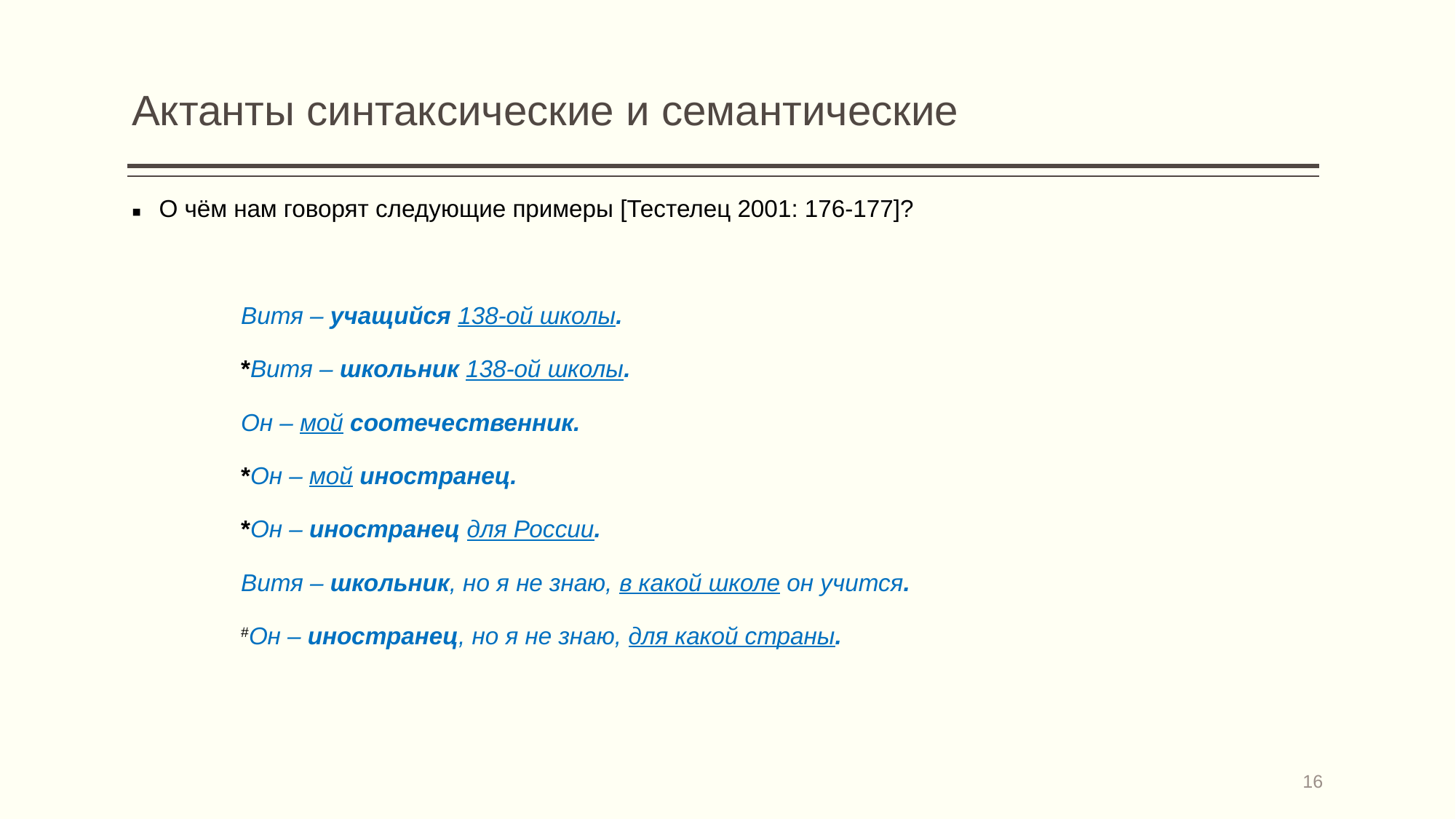

# Актанты синтаксические и семантические
О чём нам говорят следующие примеры [Тестелец 2001: 176-177]?

	Витя – учащийся 138-ой школы.
	*Витя – школьник 138-ой школы.
	Он – мой соотечественник.
	*Он – мой иностранец.
	*Он – иностранец для России.
	Витя – школьник, но я не знаю, в какой школе он учится.
	#Он – иностранец, но я не знаю, для какой страны.

16